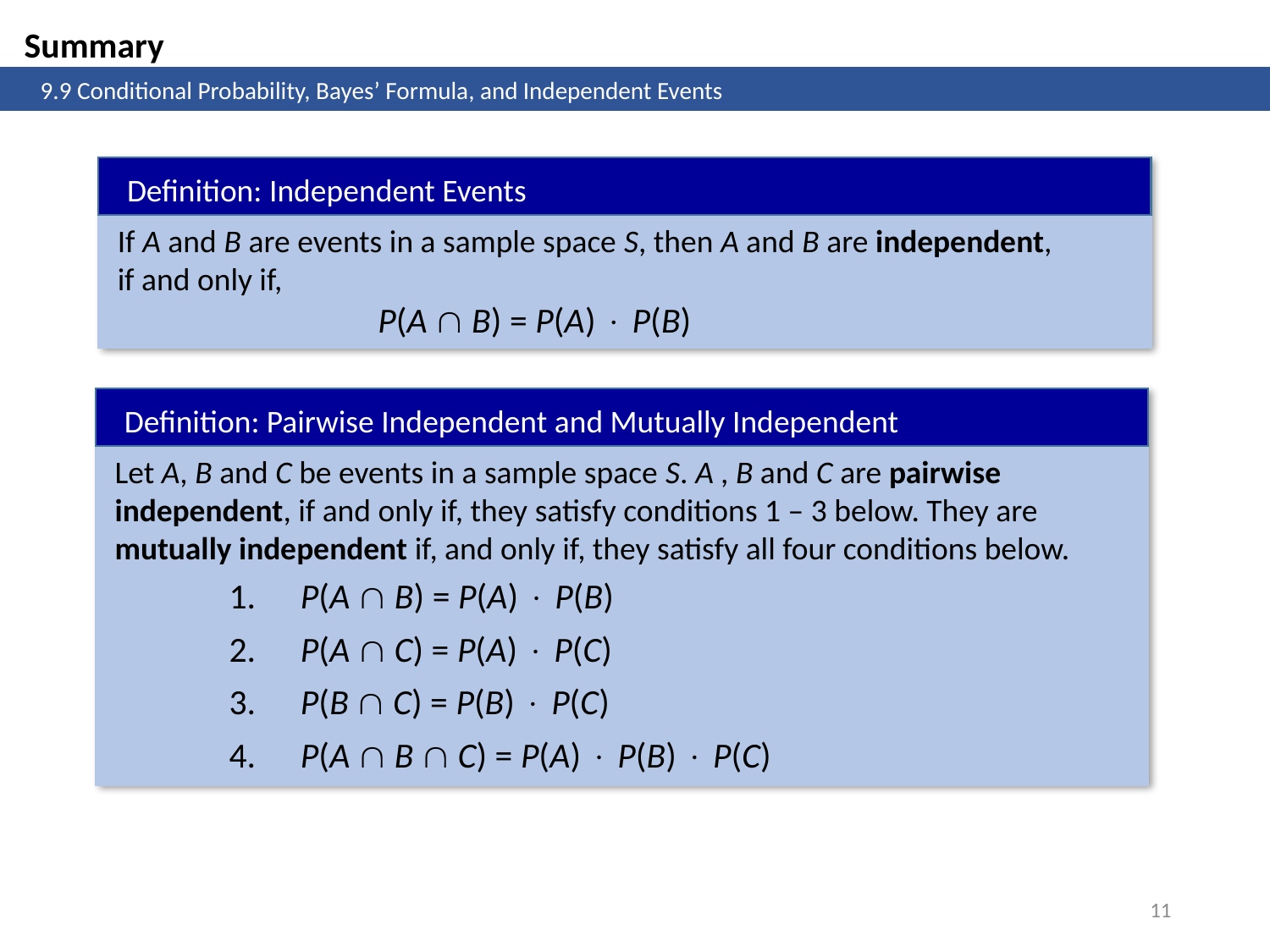

Summary

	9.9 Conditional Probability, Bayes’ Formula, and Independent Events

Definition: Independent Events
If A and B are events in a sample space S, then A and B are independent, if and only if,
	P(A ∩ B) = P(A) ⋅ P(B)

Definition: Pairwise Independent and Mutually Independent
Let A, B and C be events in a sample space S. A , B and C are pairwise independent, if and only if, they satisfy conditions 1 – 3 below. They are mutually independent if, and only if, they satisfy all four conditions below.
 P(A ∩ B) = P(A) ⋅ P(B)
 P(A ∩ C) = P(A) ⋅ P(C)
 P(B ∩ C) = P(B) ⋅ P(C)
 P(A ∩ B ∩ C) = P(A) ⋅ P(B) ⋅ P(C)
11